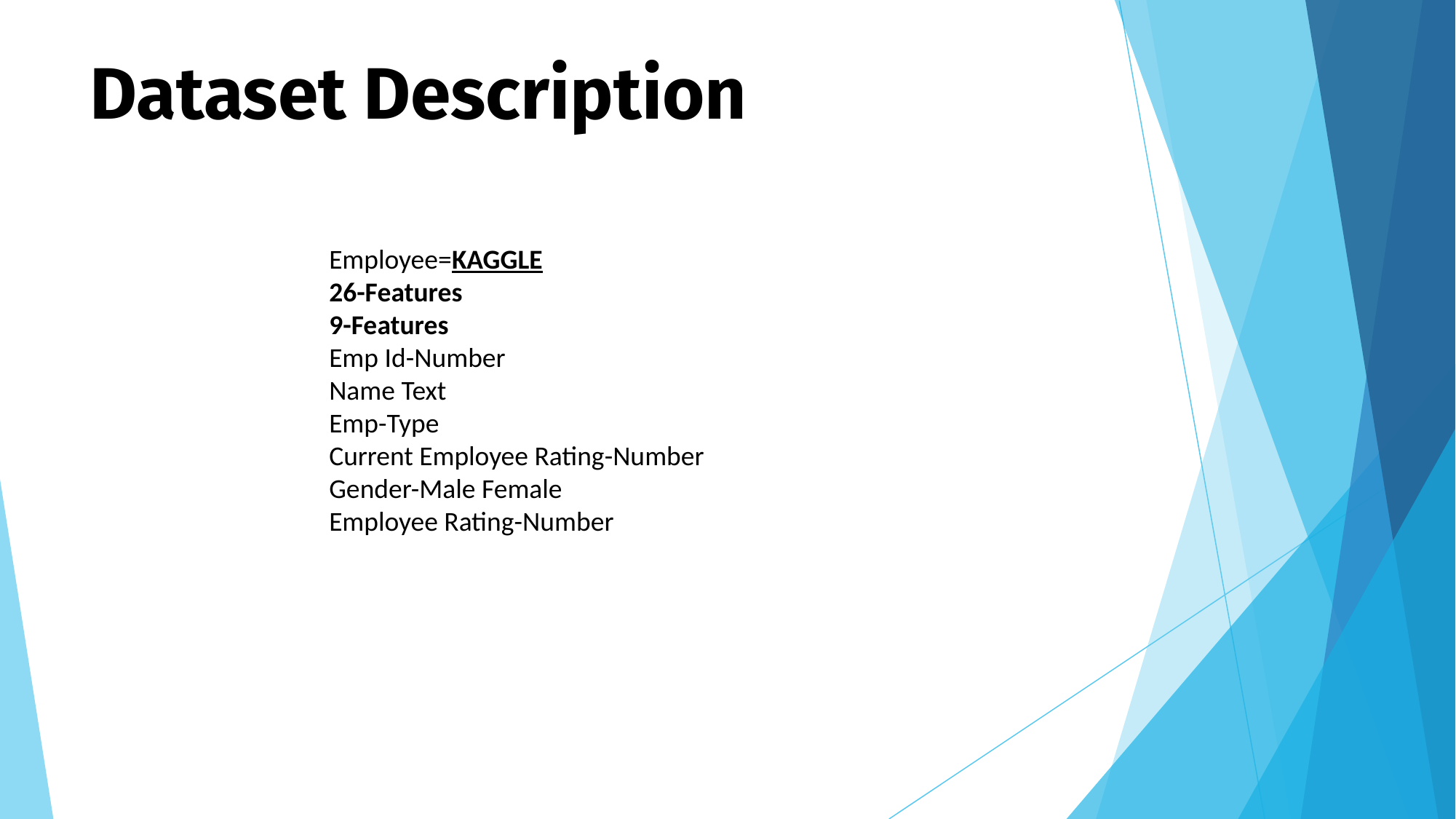

# Dataset Description
Employee=KAGGLE
26-Features
9-Features
Emp Id-Number
Name Text
Emp-Type
Current Employee Rating-Number
Gender-Male Female
Employee Rating-Number